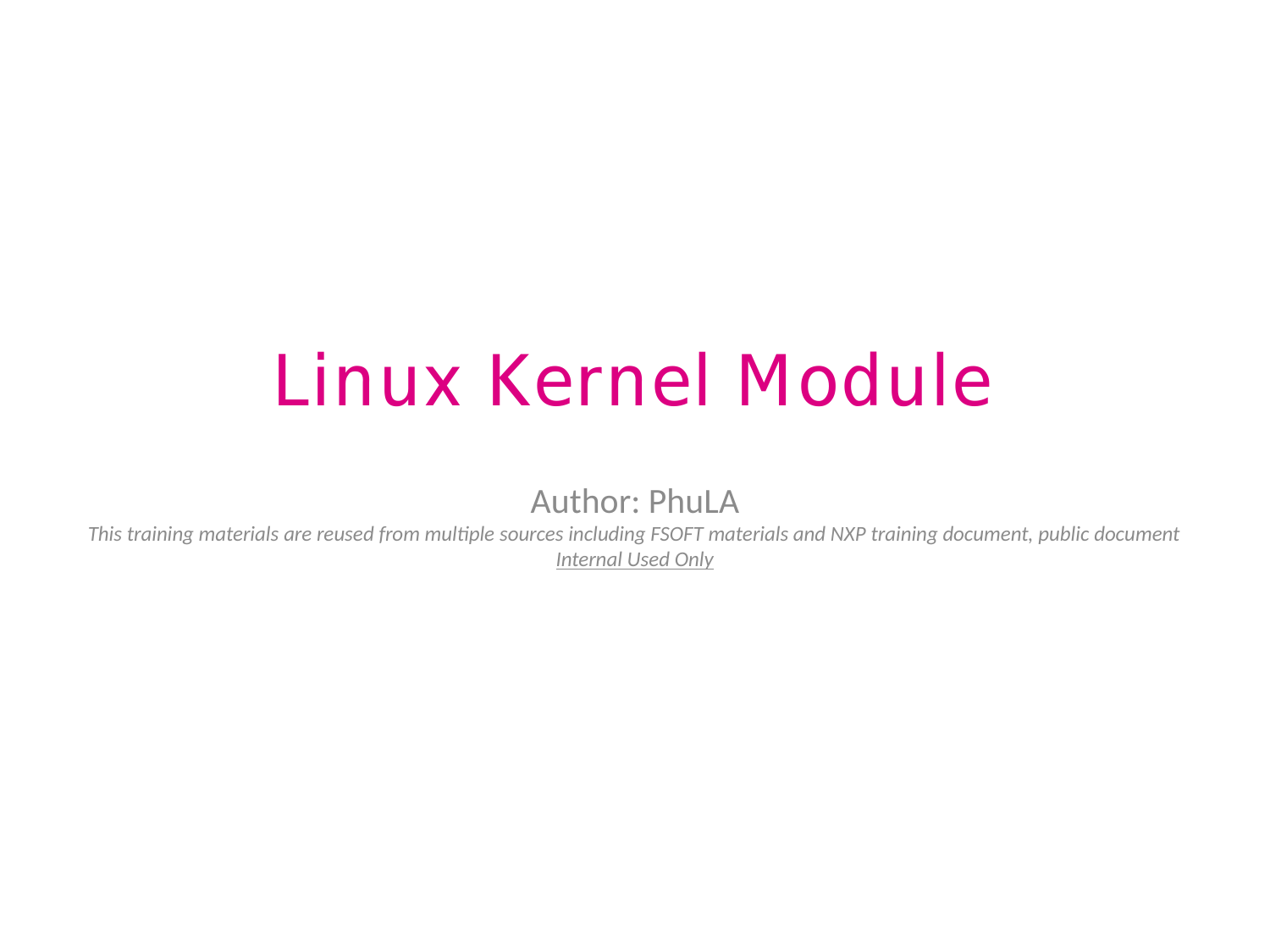

Linux Kernel Module
Author: PhuLA
This training materials are reused from multiple sources including FSOFT materials and NXP training document, public document
Internal Used Only